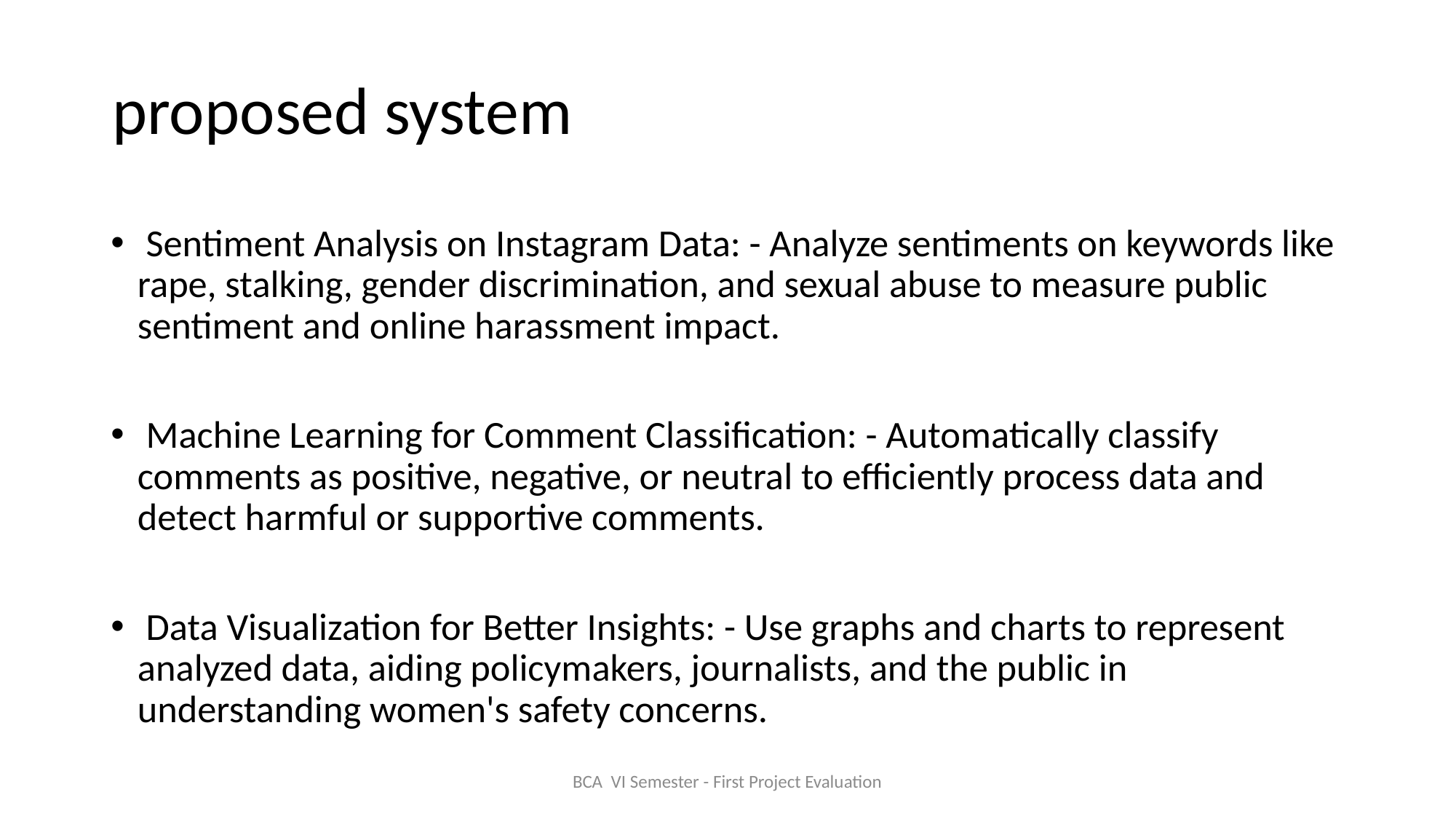

# proposed system
 Sentiment Analysis on Instagram Data: - Analyze sentiments on keywords like rape, stalking, gender discrimination, and sexual abuse to measure public sentiment and online harassment impact.

 Machine Learning for Comment Classification: - Automatically classify comments as positive, negative, or neutral to efficiently process data and detect harmful or supportive comments.

 Data Visualization for Better Insights: - Use graphs and charts to represent analyzed data, aiding policymakers, journalists, and the public in understanding women's safety concerns.

BCA  VI Semester - First Project Evaluation